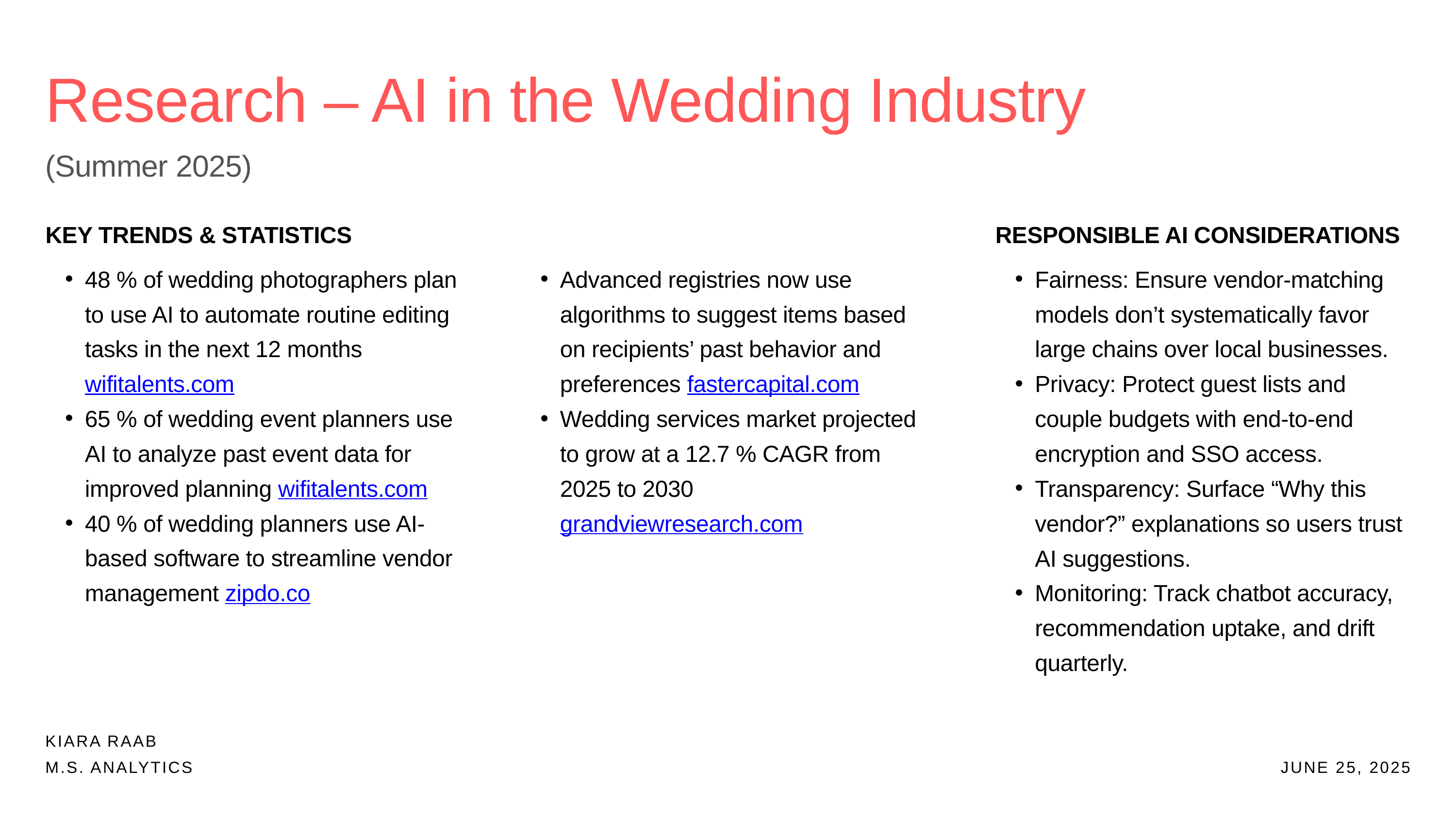

Research – AI in the Wedding Industry
(Summer 2025)
KEY TRENDS & STATISTICS
RESPONSIBLE AI CONSIDERATIONS
48 % of wedding photographers plan to use AI to automate routine editing tasks in the next 12 months wifitalents.com
65 % of wedding event planners use AI to analyze past event data for improved planning wifitalents.com
40 % of wedding planners use AI-based software to streamline vendor management zipdo.co
Advanced registries now use algorithms to suggest items based on recipients’ past behavior and preferences fastercapital.com
Wedding services market projected to grow at a 12.7 % CAGR from 2025 to 2030 grandviewresearch.com

Fairness: Ensure vendor-matching models don’t systematically favor large chains over local businesses.
Privacy: Protect guest lists and couple budgets with end-to-end encryption and SSO access.
Transparency: Surface “Why this vendor?” explanations so users trust AI suggestions.
Monitoring: Track chatbot accuracy, recommendation uptake, and drift quarterly.

KIARA RAAB
M.S. ANALYTICS
JUNE 25, 2025